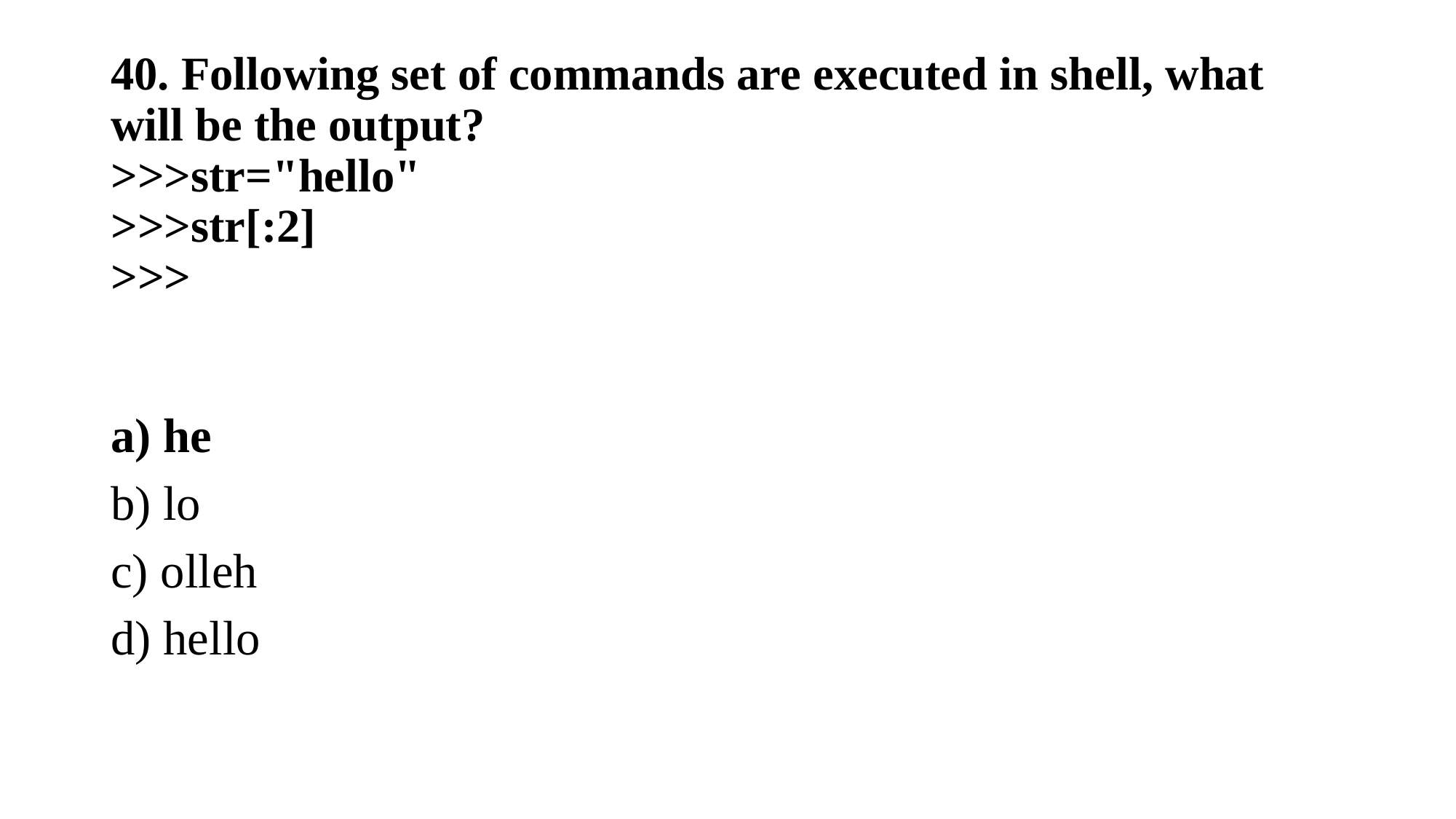

40. Following set of commands are executed in shell, what will be the output?
>>>str="hello"
>>>str[:2]
>>>
a) he
b) lo
c) olleh
d) hello